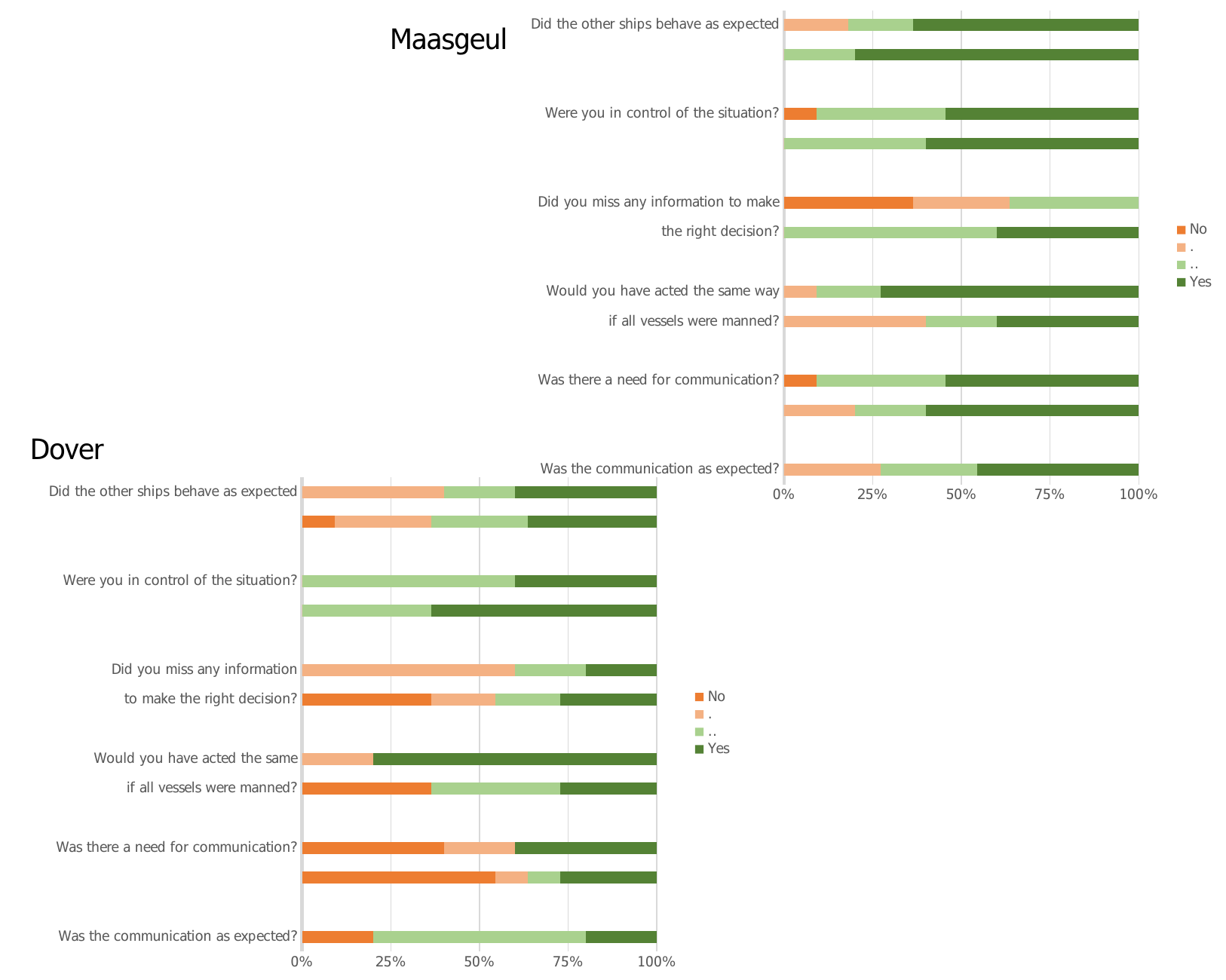

### Chart

| Category | No | . | .. | Yes |
|---|---|---|---|---|
| Did the other ships behave as expected | 0.0 | 2.0 | 2.0 | 7.0 |
|  | 0.0 | 0.0 | 1.0 | 4.0 |
|  | None | None | None | None |
| Were you in control of the situation? | 1.0 | 0.0 | 4.0 | 6.0 |
|  | 0.0 | 0.0 | 2.0 | 3.0 |
|  | None | None | None | None |
| Did you miss any information to make | 4.0 | 3.0 | 4.0 | 0.0 |
| the right decision? | 0.0 | 0.0 | 3.0 | 2.0 |
|  | None | None | None | None |
| Would you have acted the same way | 0.0 | 1.0 | 2.0 | 8.0 |
| if all vessels were manned? | 0.0 | 2.0 | 1.0 | 2.0 |
|  | None | None | None | None |
| Was there a need for communication? | 1.0 | 0.0 | 4.0 | 6.0 |
|  | 0.0 | 1.0 | 1.0 | 3.0 |
|  | None | None | None | None |
| Was the communication as expected? | 0.0 | 3.0 | 3.0 | 5.0 |
Maasgeul
Dover

### Chart

| Category | No | . | .. | Yes |
|---|---|---|---|---|
| Did the other ships behave as expected | 0.0 | 2.0 | 1.0 | 2.0 |
|  | 1.0 | 3.0 | 3.0 | 4.0 |
|  | None | None | None | None |
| Were you in control of the situation? | 0.0 | 0.0 | 3.0 | 2.0 |
|  | 0.0 | 0.0 | 4.0 | 7.0 |
|  | None | None | None | None |
| Did you miss any information | 0.0 | 3.0 | 1.0 | 1.0 |
| to make the right decision? | 4.0 | 2.0 | 2.0 | 3.0 |
|  | None | None | None | None |
| Would you have acted the same | 0.0 | 1.0 | 0.0 | 4.0 |
| if all vessels were manned? | 4.0 | 0.0 | 4.0 | 3.0 |
|  | None | None | None | None |
| Was there a need for communication? | 2.0 | 1.0 | 0.0 | 2.0 |
|  | 6.0 | 1.0 | 1.0 | 3.0 |
|  | None | None | None | None |
| Was the communication as expected? | 1.0 | 0.0 | 3.0 | 1.0 |